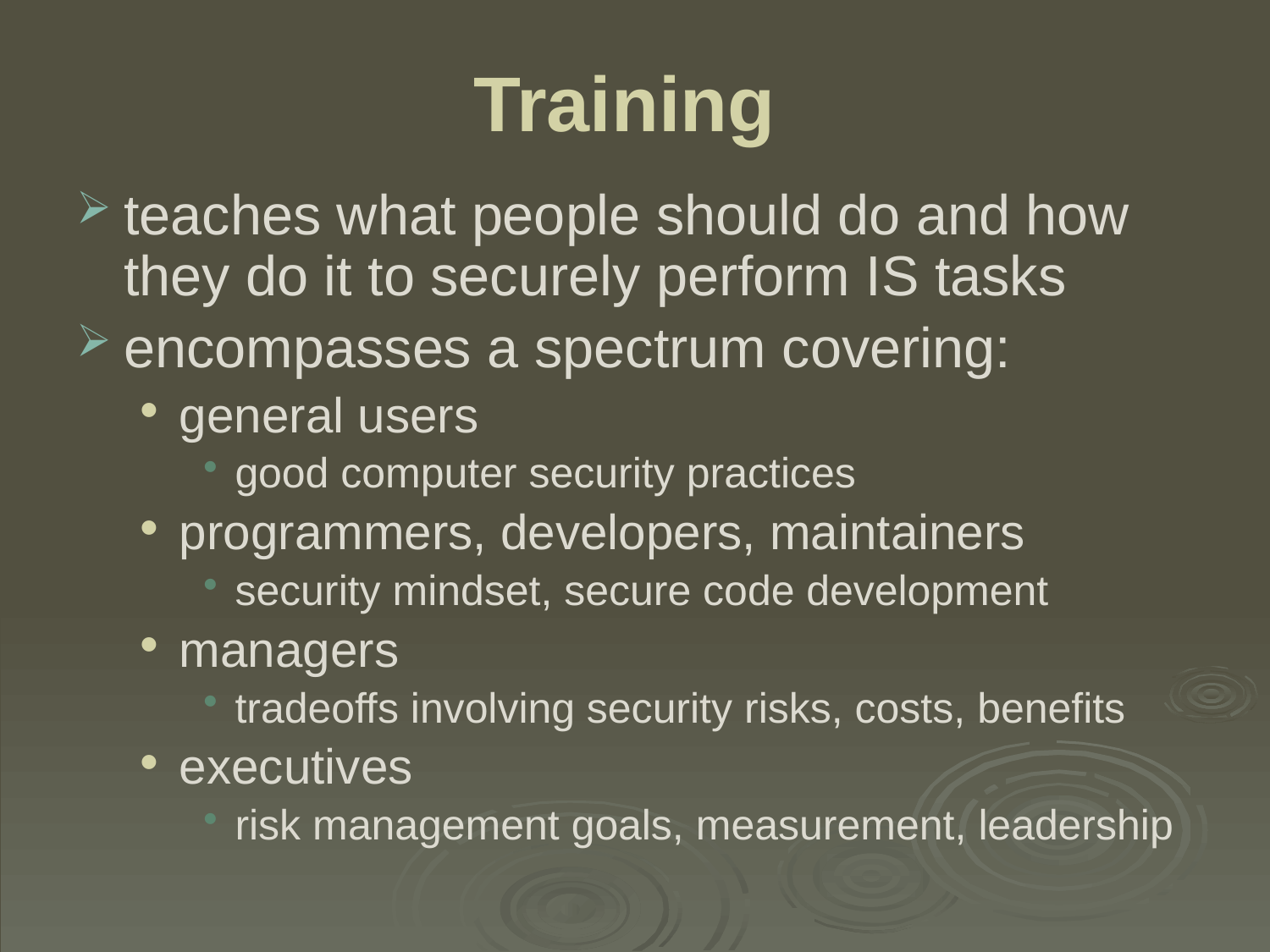

# Training
teaches what people should do and how they do it to securely perform IS tasks
encompasses a spectrum covering:
general users
good computer security practices
programmers, developers, maintainers
security mindset, secure code development
managers
tradeoffs involving security risks, costs, benefits
executives
risk management goals, measurement, leadership